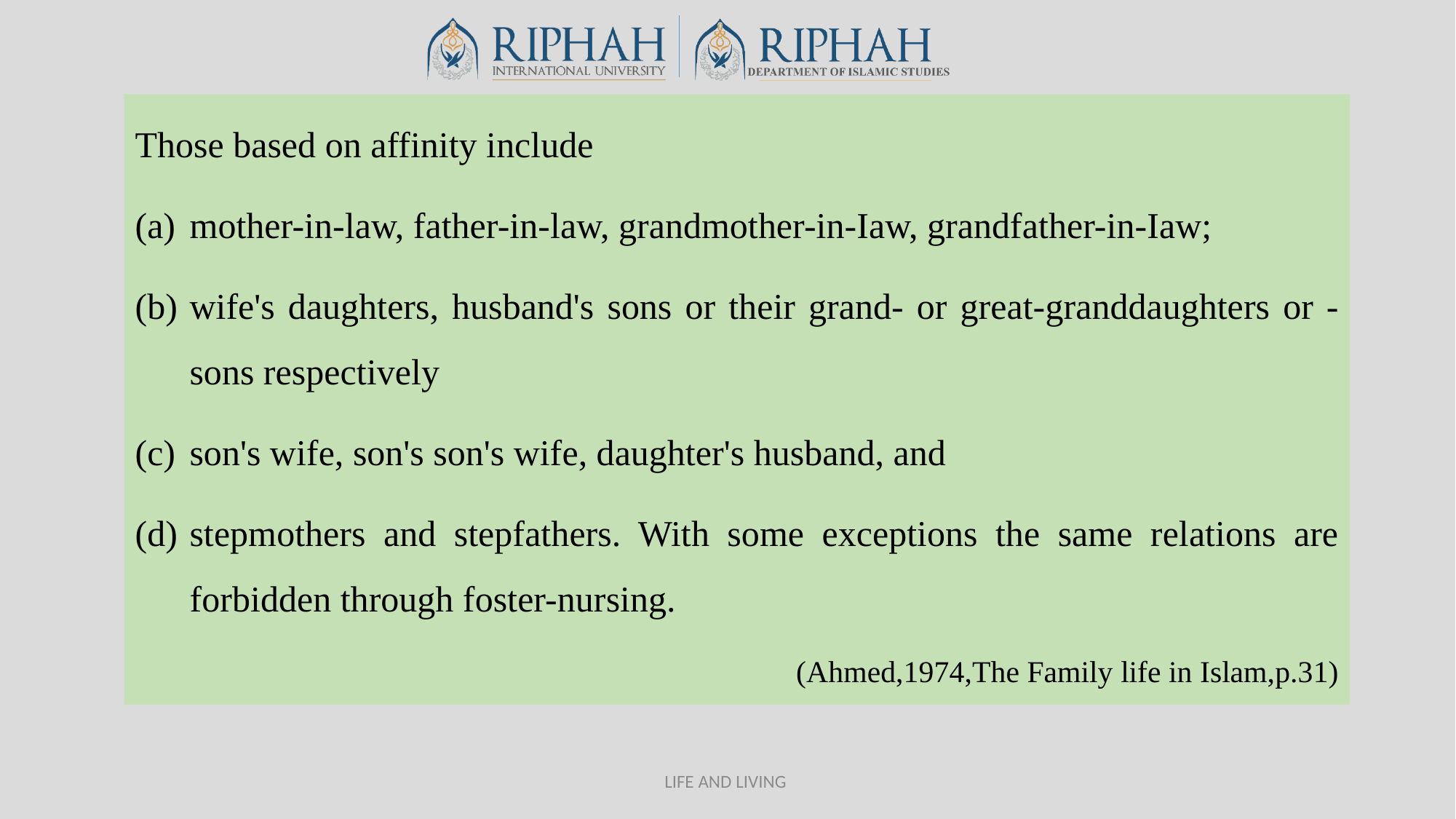

Those based on affinity include
mother-in-law, father-in-law, grandmother-in-Iaw, grandfather-in-Iaw;
wife's daughters, husband's sons or their grand- or great-granddaughters or -sons respectively
son's wife, son's son's wife, daughter's husband, and
stepmothers and stepfathers. With some exceptions the same relations are forbidden through foster-nursing.
(Ahmed,1974,The Family life in Islam,p.31)

LIFE AND LIVING